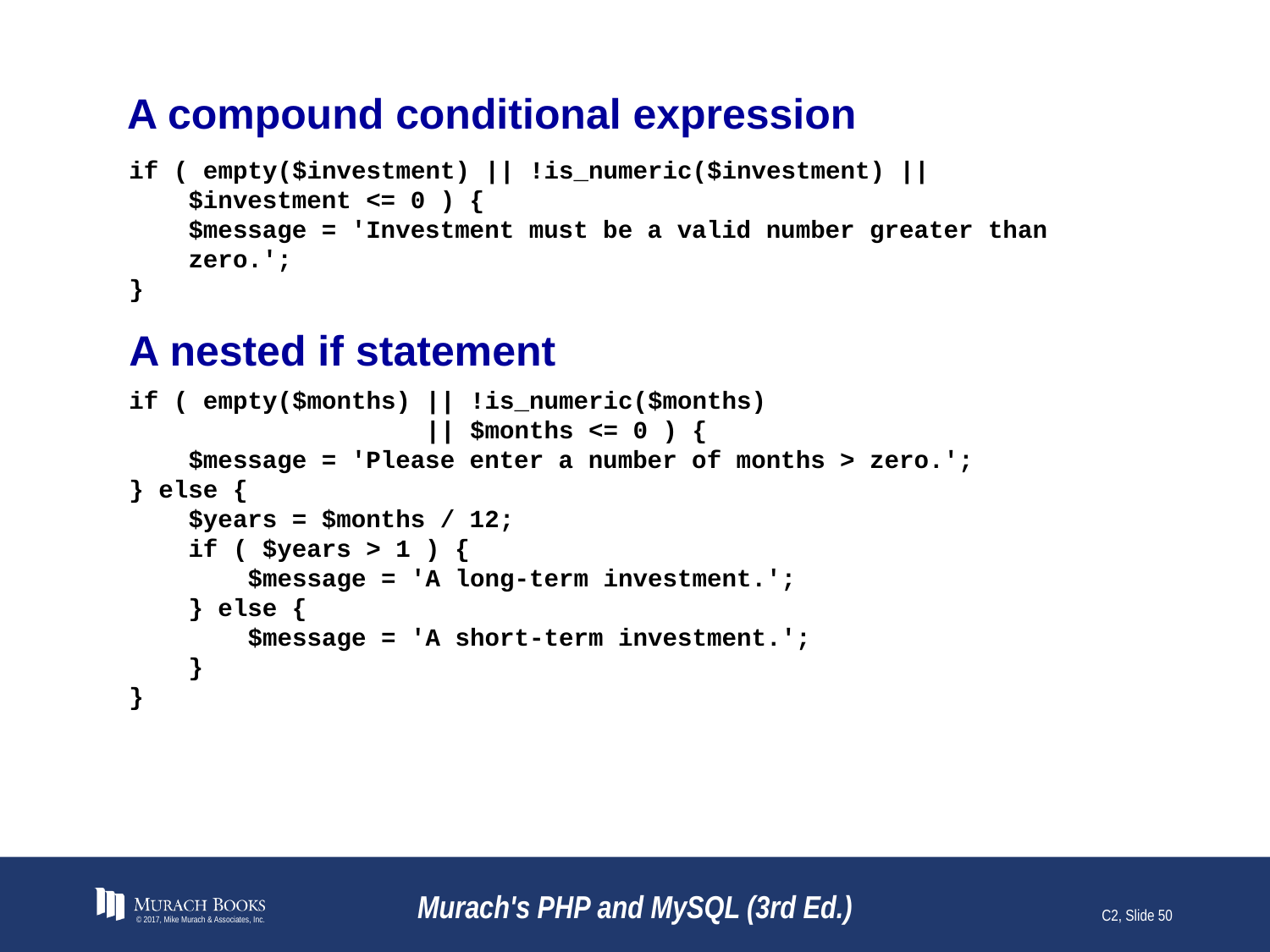

# A compound conditional expression
if ( empty($investment) || !is_numeric($investment) ||
    $investment <= 0 ) {
    $message = 'Investment must be a valid number greater than
    zero.';
}
A nested if statement
if ( empty($months) || !is_numeric($months)
                    || $months <= 0 ) {
    $message = 'Please enter a number of months > zero.';
} else {
    $years = $months / 12;
    if ( $years > 1 ) {
        $message = 'A long-term investment.';
    } else {
        $message = 'A short-term investment.';
    }
}

© 2017, Mike Murach & Associates, Inc.
Murach's PHP and MySQL (3rd Ed.)

C2, Slide 50